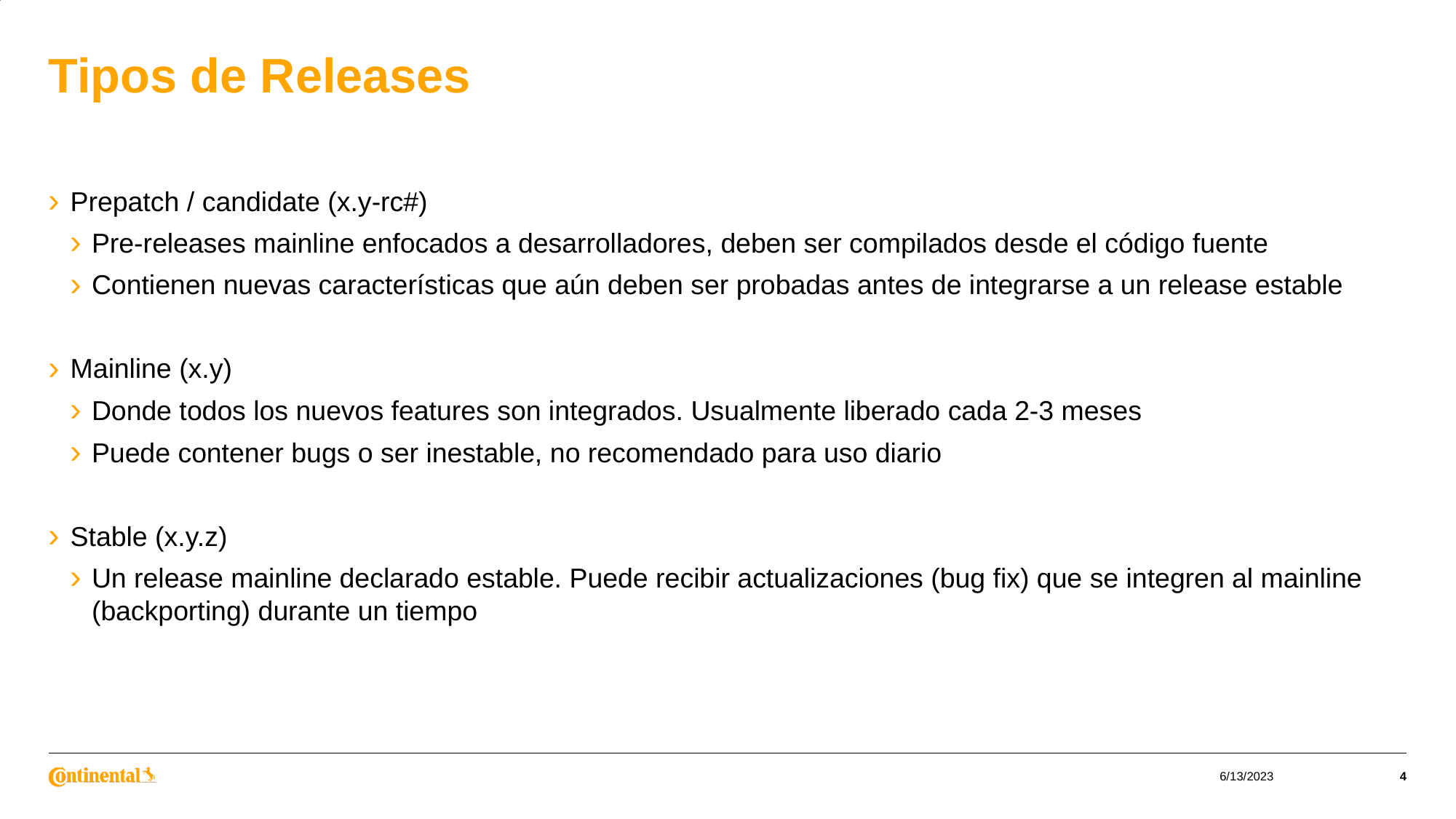

# Tipos de Releases
Prepatch / candidate (x.y-rc#)
Pre-releases mainline enfocados a desarrolladores, deben ser compilados desde el código fuente
Contienen nuevas características que aún deben ser probadas antes de integrarse a un release estable

Mainline (x.y)
Donde todos los nuevos features son integrados. Usualmente liberado cada 2-3 meses
Puede contener bugs o ser inestable, no recomendado para uso diario

Stable (x.y.z)
Un release mainline declarado estable. Puede recibir actualizaciones (bug fix) que se integren al mainline (backporting) durante un tiempo

6/13/2023
4